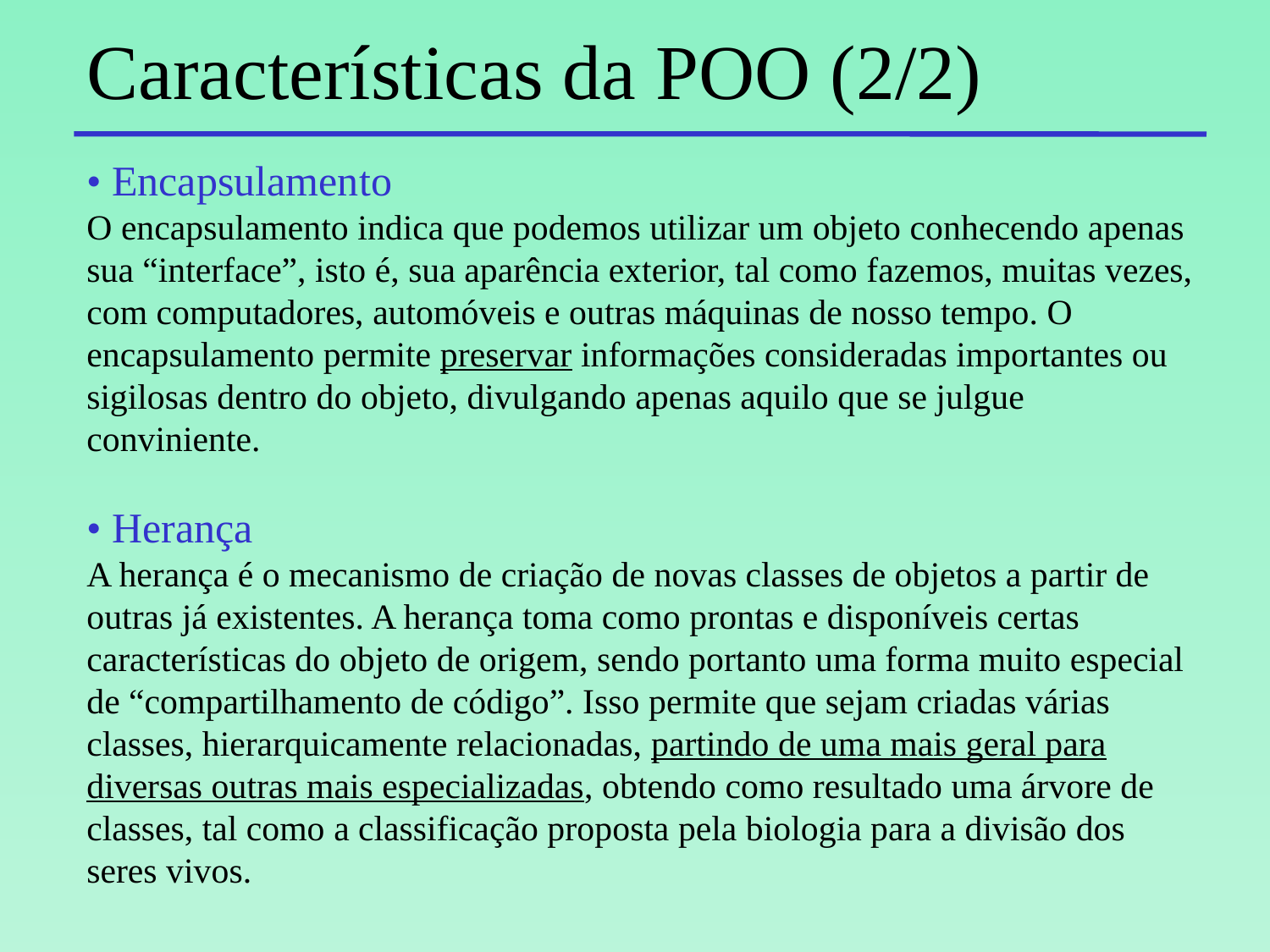

# Características da POO (2/2)

• Encapsulamento
O encapsulamento indica que podemos utilizar um objeto conhecendo apenas sua “interface”, isto é, sua aparência exterior, tal como fazemos, muitas vezes, com computadores, automóveis e outras máquinas de nosso tempo. O encapsulamento permite preservar informações consideradas importantes ou sigilosas dentro do objeto, divulgando apenas aquilo que se julgue conviniente.

• Herança
A herança é o mecanismo de criação de novas classes de objetos a partir de outras já existentes. A herança toma como prontas e disponíveis certas características do objeto de origem, sendo portanto uma forma muito especial de “compartilhamento de código”. Isso permite que sejam criadas várias classes, hierarquicamente relacionadas, partindo de uma mais geral para diversas outras mais especializadas, obtendo como resultado uma árvore de classes, tal como a classificação proposta pela biologia para a divisão dos seres vivos.